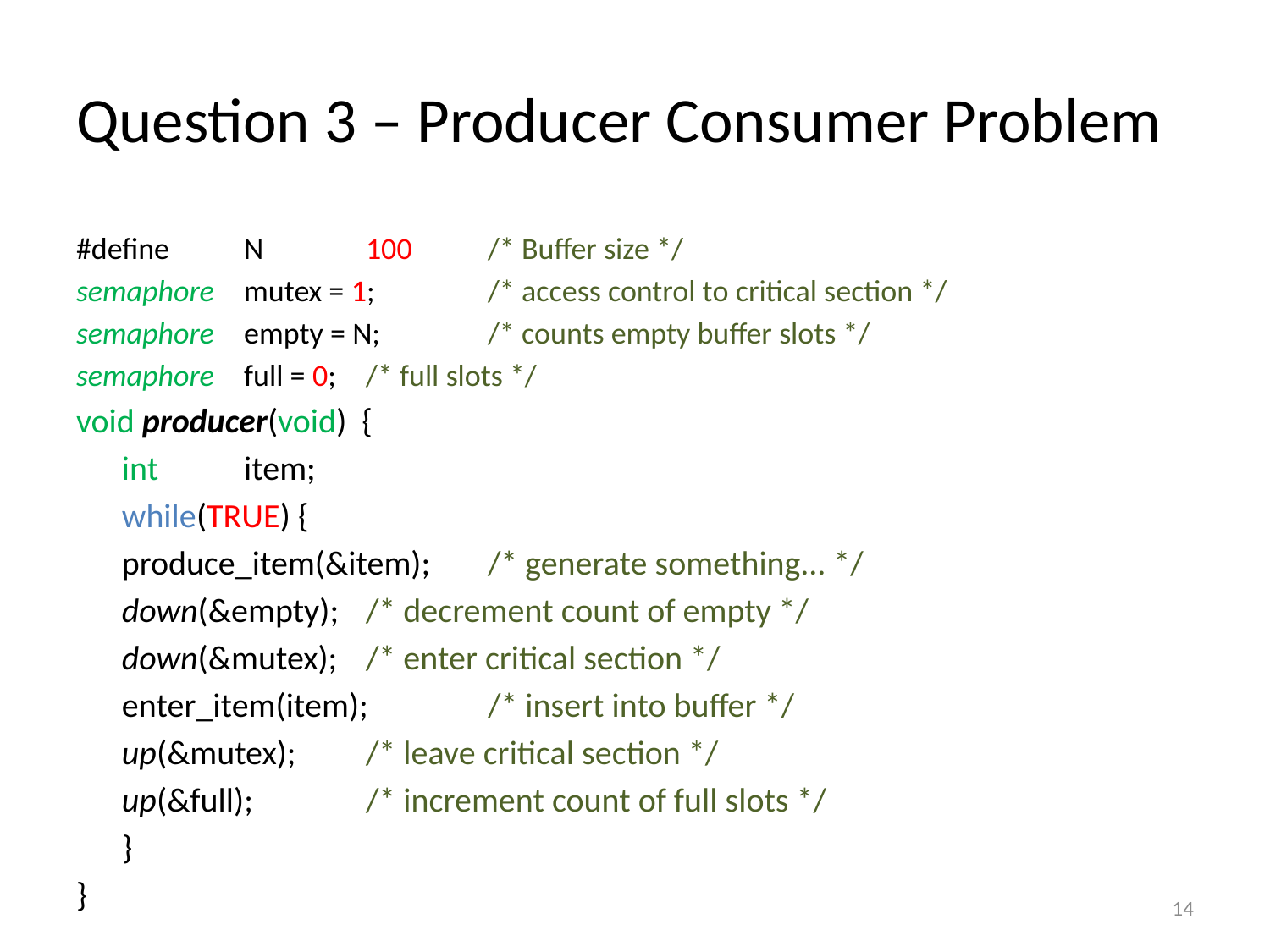

# Question 3 – Producer Consumer Problem
#define	N	100		/* Buffer size */
semaphore	mutex = 1;	/* access control to critical section */
semaphore	empty = N;	/* counts empty buffer slots */
semaphore	full = 0;		/* full slots */
void producer(void)  {
	int	item;
	while(TRUE) {
		produce_item(&item);	/* generate something... */
		down(&empty);		/* decrement count of empty */
		down(&mutex);		/* enter critical section */
		enter_item(item);	/* insert into buffer */
		up(&mutex);		/* leave critical section */
		up(&full);		/* increment count of full slots */
	}
}
14